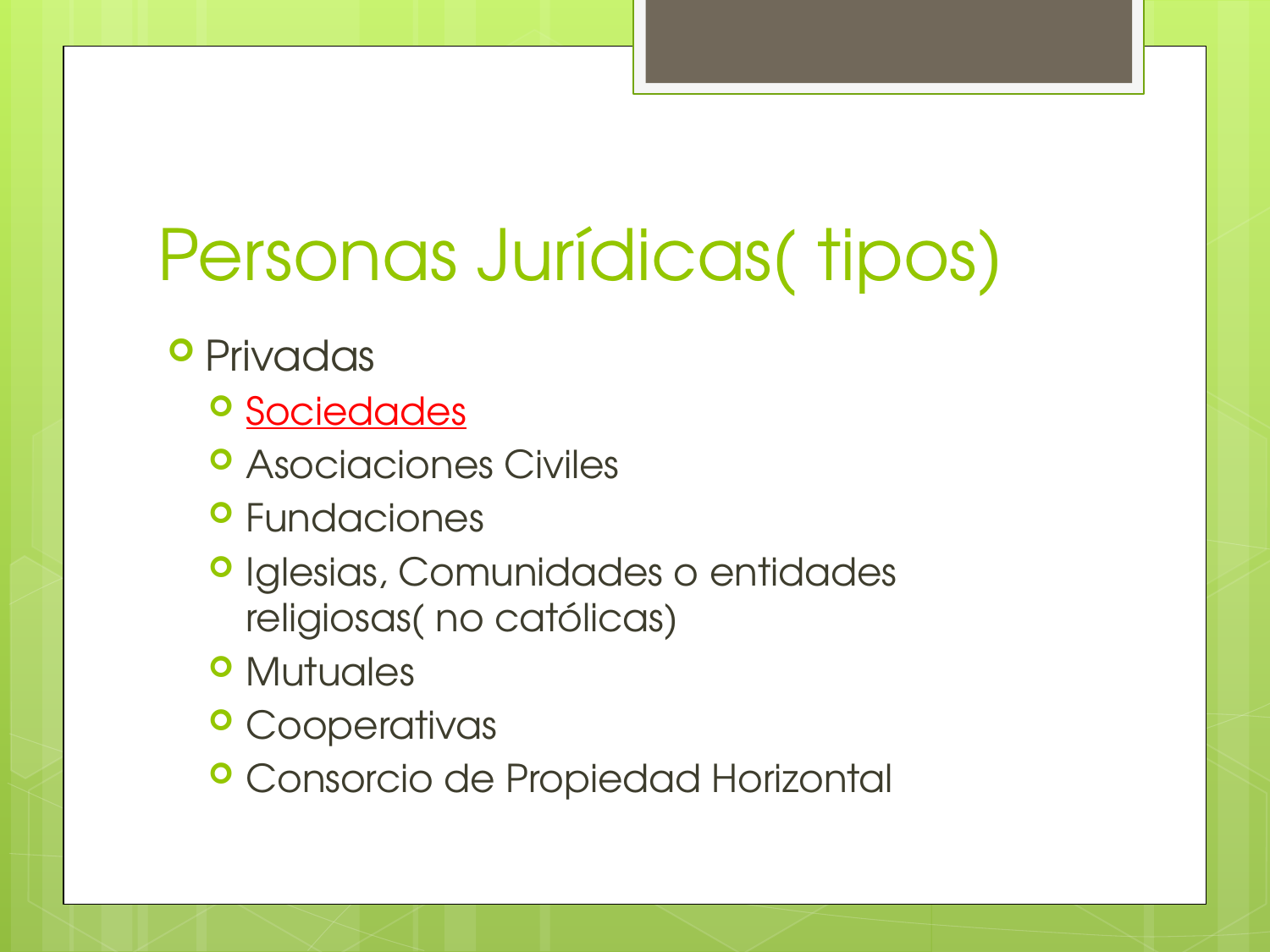

# Personas Jurídicas( tipos)
Privadas
Sociedades
Asociaciones Civiles
Fundaciones
Iglesias, Comunidades o entidades religiosas( no católicas)
Mutuales
Cooperativas
Consorcio de Propiedad Horizontal